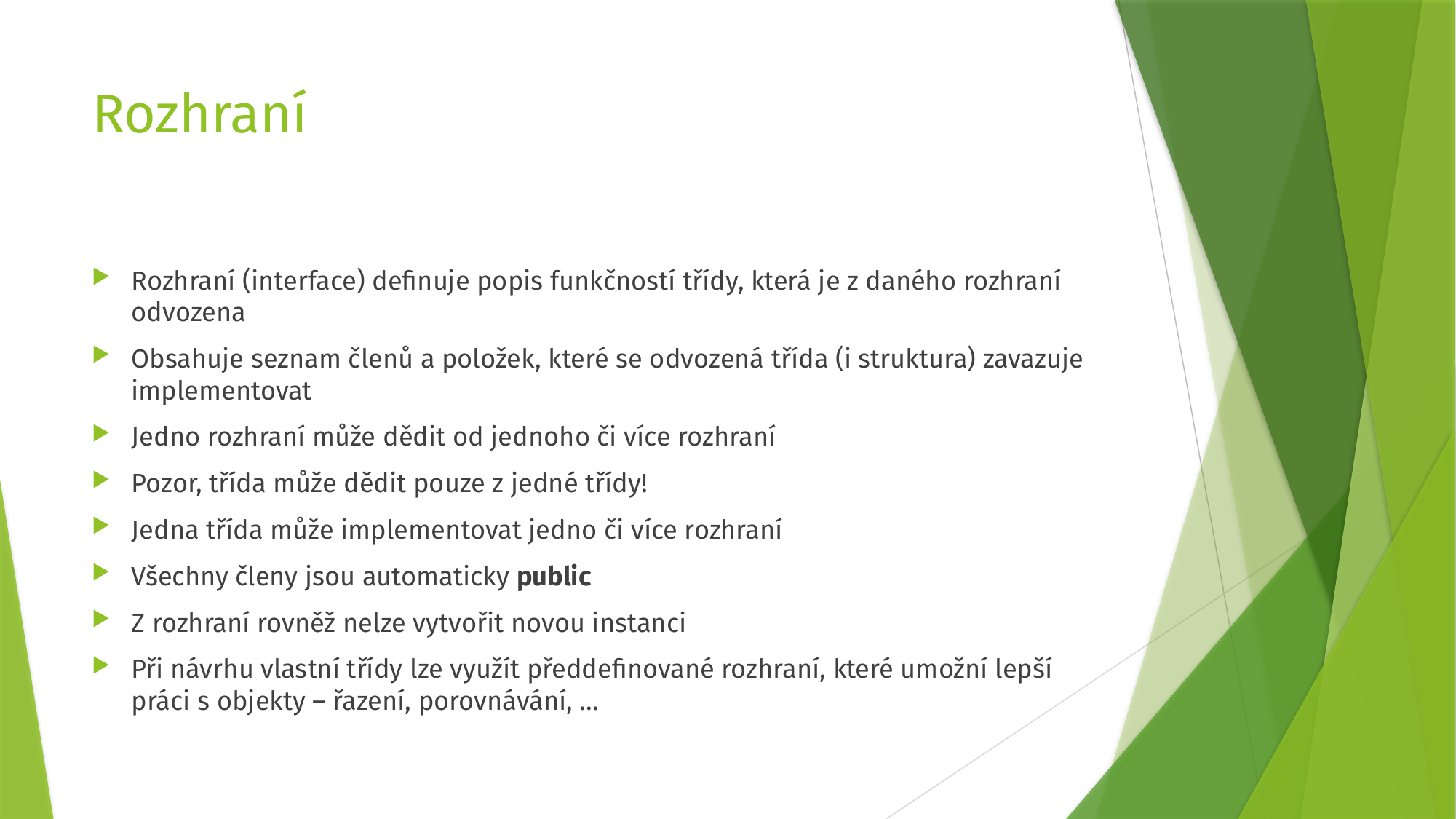

# Rozhraní
Rozhraní (interface) definuje popis funkčností třídy, která je z daného rozhraní odvozena
Obsahuje seznam členů a položek, které se odvozená třída (i struktura) zavazuje implementovat
Jedno rozhraní může dědit od jednoho či více rozhraní
Pozor, třída může dědit pouze z jedné třídy!
Jedna třída může implementovat jedno či více rozhraní
Všechny členy jsou automaticky public
Z rozhraní rovněž nelze vytvořit novou instanci
Při návrhu vlastní třídy lze využít předdefinované rozhraní, které umožní lepší práci s objekty – řazení, porovnávání, ...